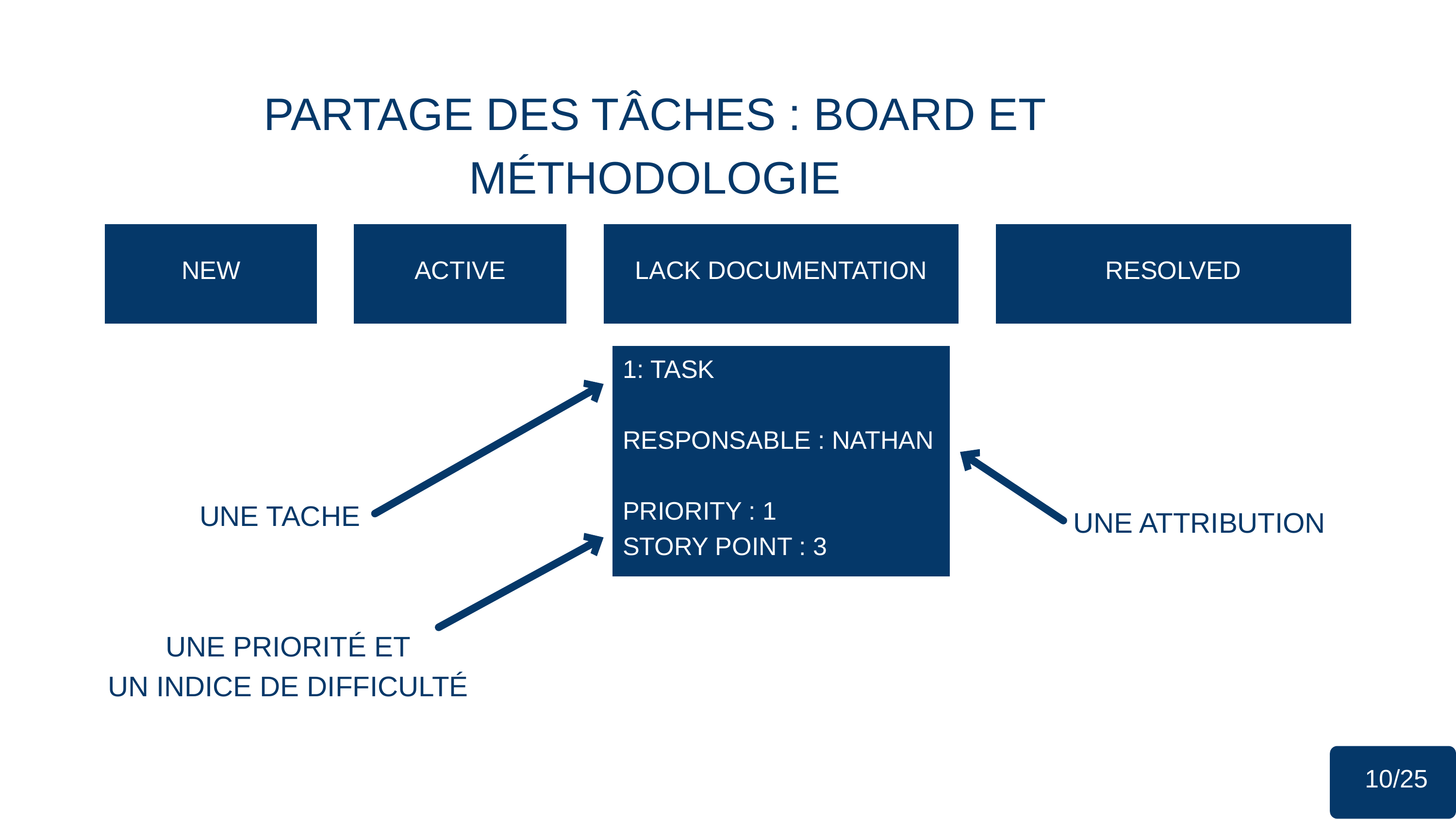

PARTAGE DES TÂCHES : BOARD ET MÉTHODOLOGIE

NEW

ACTIVE

LACK DOCUMENTATION

RESOLVED

1: TASK

RESPONSABLE : NATHAN

PRIORITY : 1
STORY POINT : 3

UNE TACHE
UNE ATTRIBUTION

UNE PRIORITÉ ET
UN INDICE DE DIFFICULTÉ

 10/25